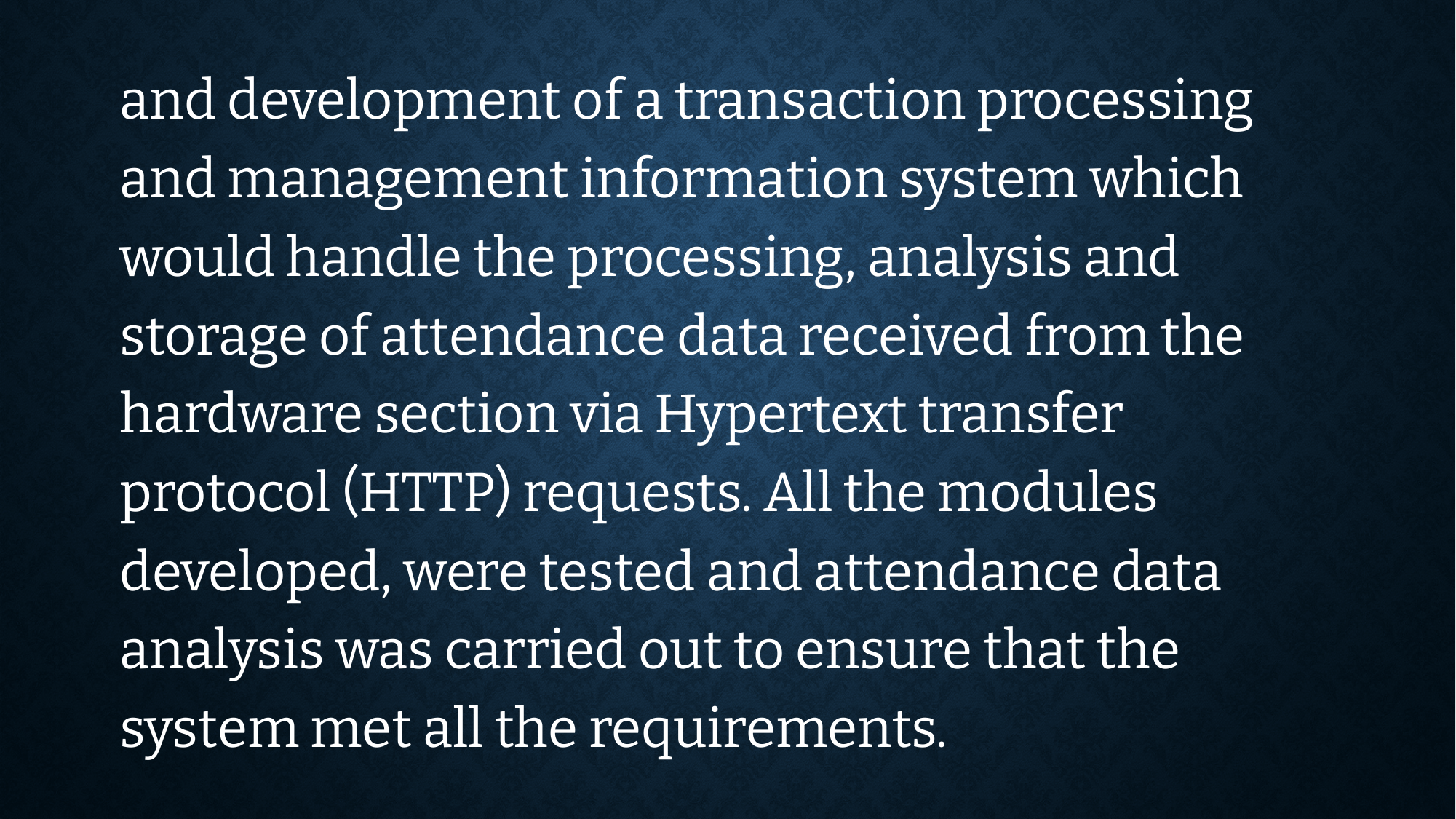

and development of a transaction processing and management information system which would handle the processing, analysis and storage of attendance data received from the hardware section via Hypertext transfer protocol (HTTP) requests. All the modules developed, were tested and attendance data analysis was carried out to ensure that the system met all the requirements.